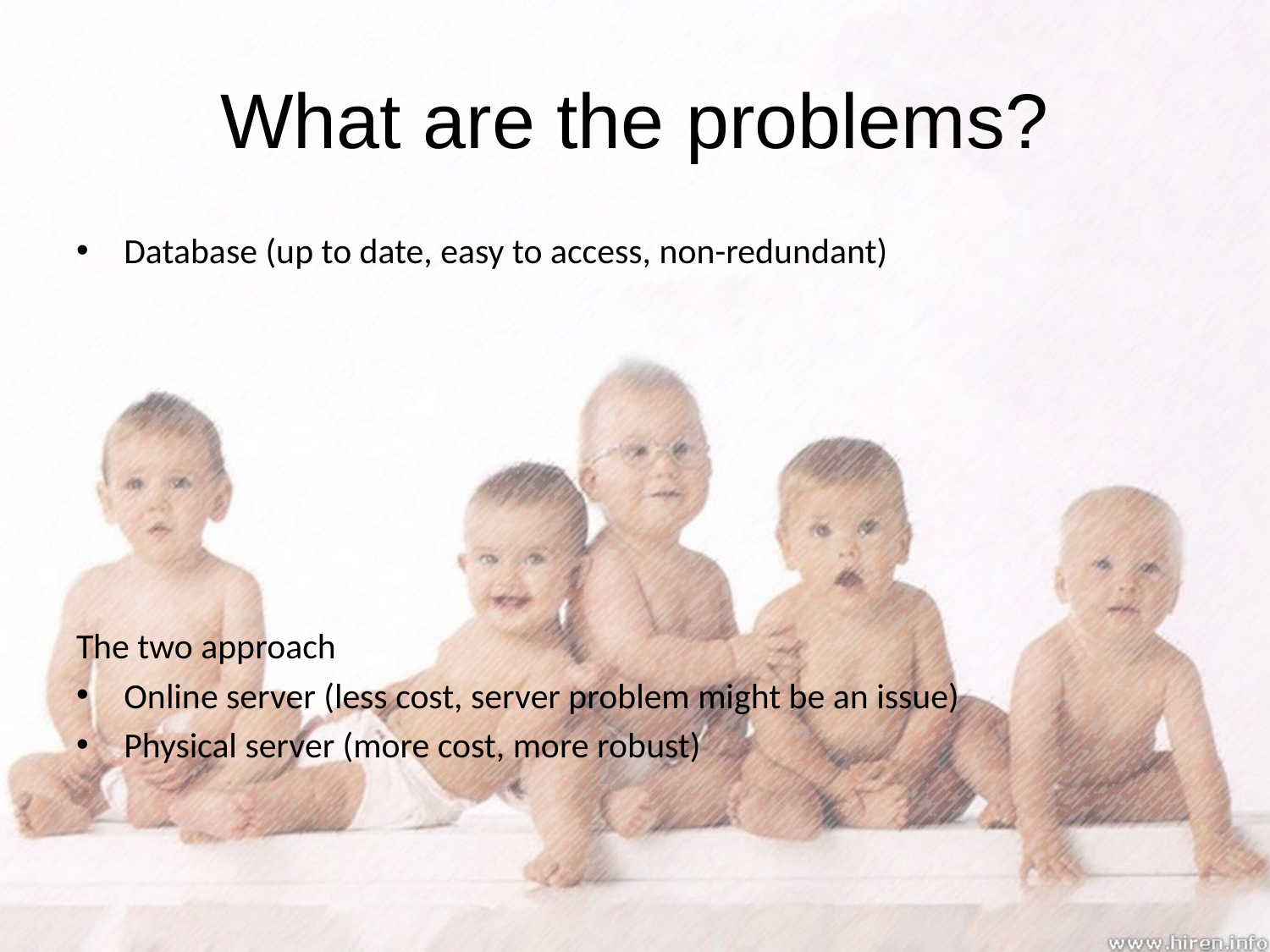

# What are the problems?
Database (up to date, easy to access, non-redundant)

The two approach
Online server (less cost, server problem might be an issue)
Physical server (more cost, more robust)